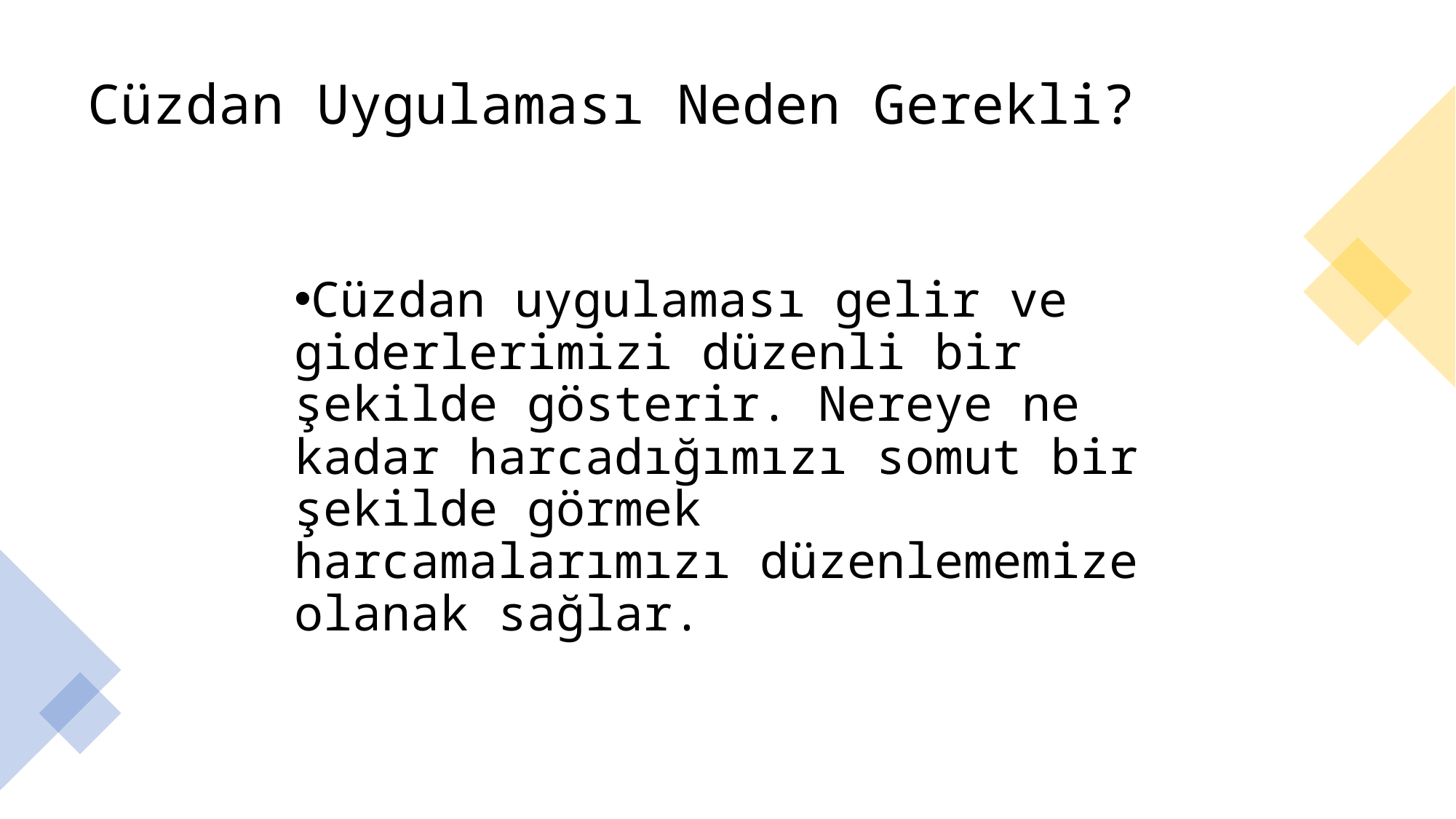

# Cüzdan Uygulaması Neden Gerekli?

Cüzdan uygulaması gelir ve giderlerimizi düzenli bir şekilde gösterir. Nereye ne kadar harcadığımızı somut bir şekilde görmek harcamalarımızı düzenlememize olanak sağlar.